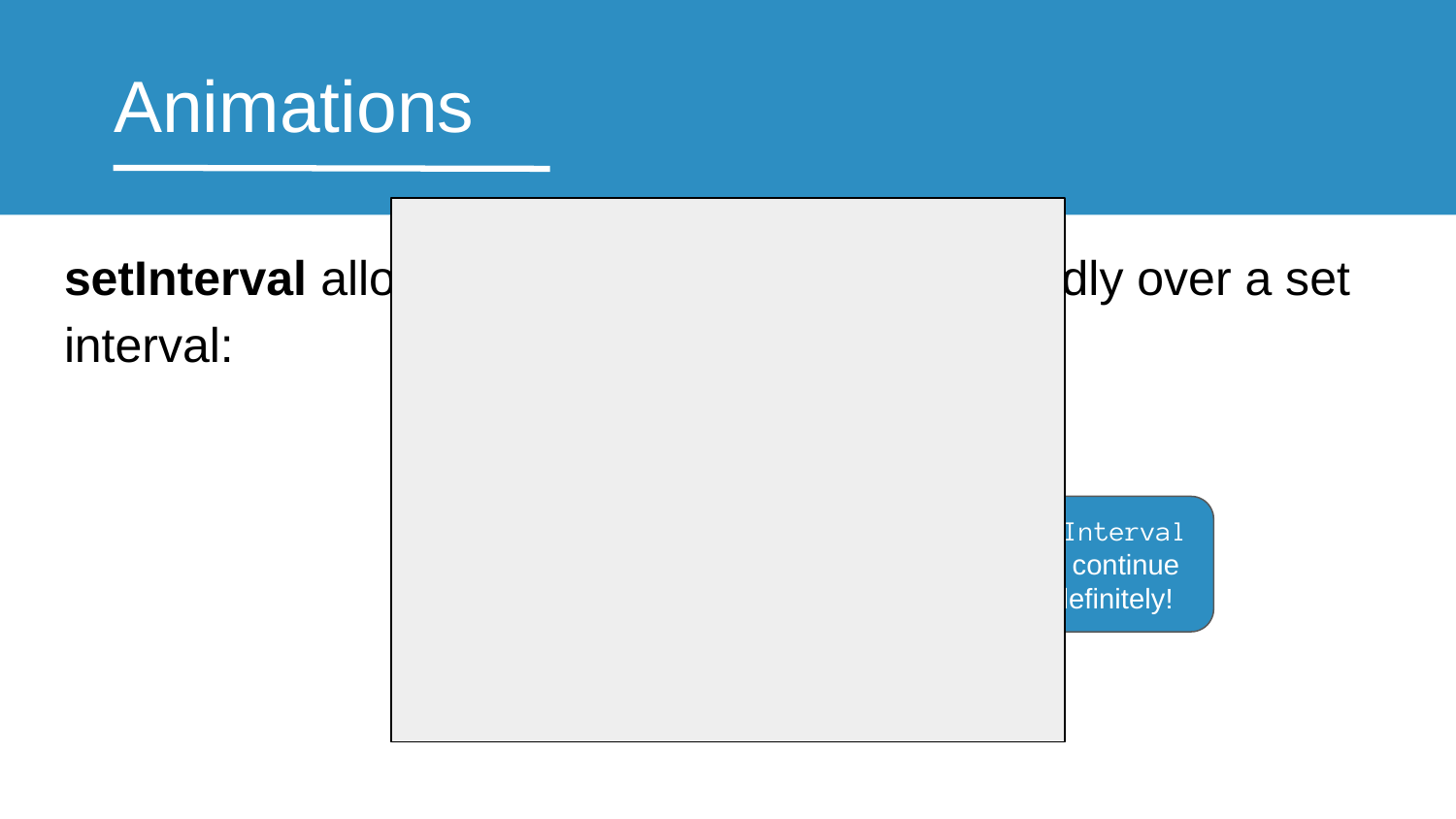

# Animations

setInterval allows us to call a function repeatedly over a set interval:

setInterval will continue indefinitely!
setInterval(grow, 500)